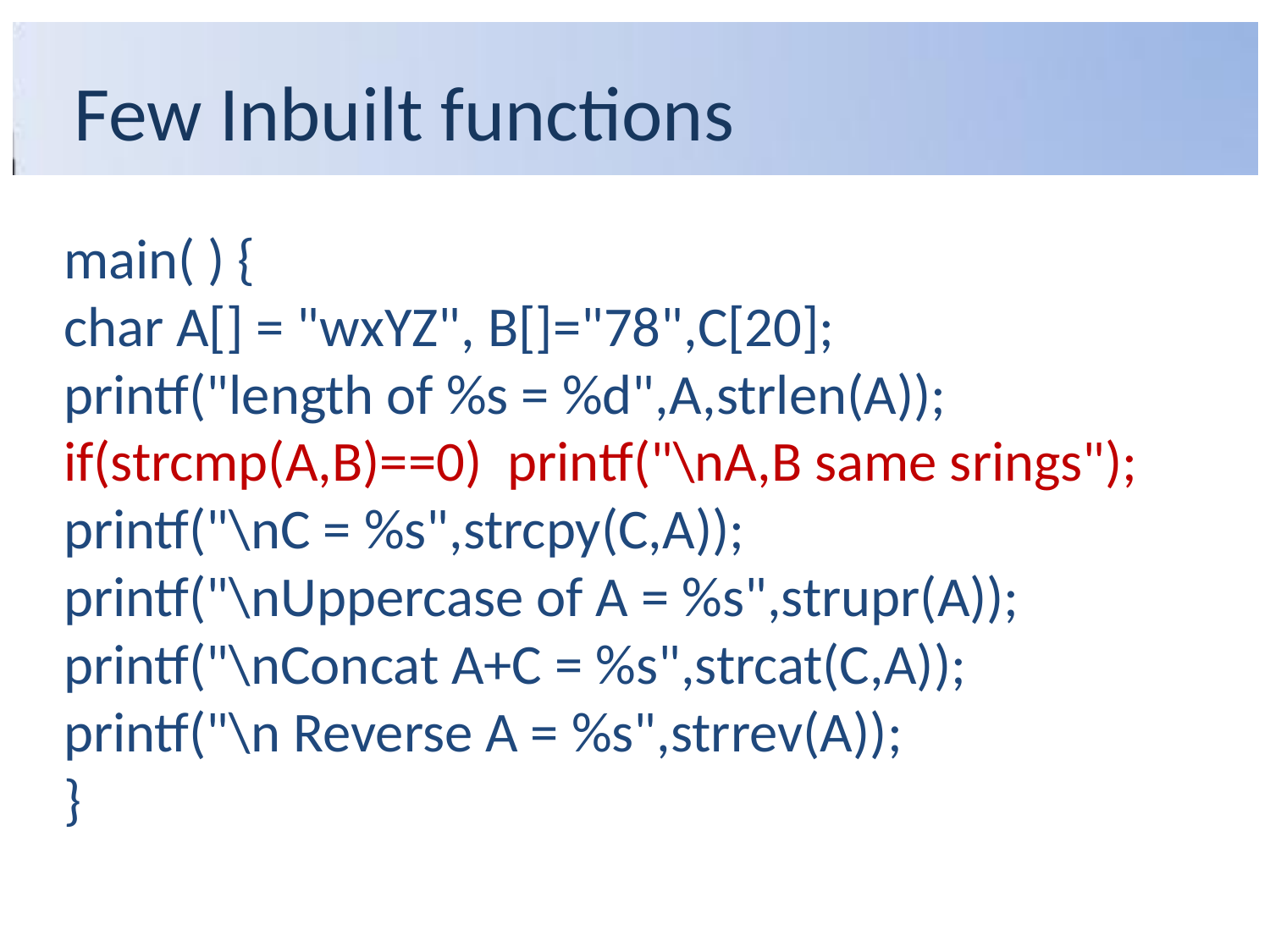

# Few Inbuilt functions
main( ) {
char A[] = "wxYZ", B[]="78",C[20];
printf("length of %s = %d",A,strlen(A));
if(strcmp(A,B)==0)  printf("\nA,B same srings");
printf("\nC = %s",strcpy(C,A));
printf("\nUppercase of A = %s",strupr(A));
printf("\nConcat A+C = %s",strcat(C,A));
printf("\n Reverse A = %s",strrev(A));
}